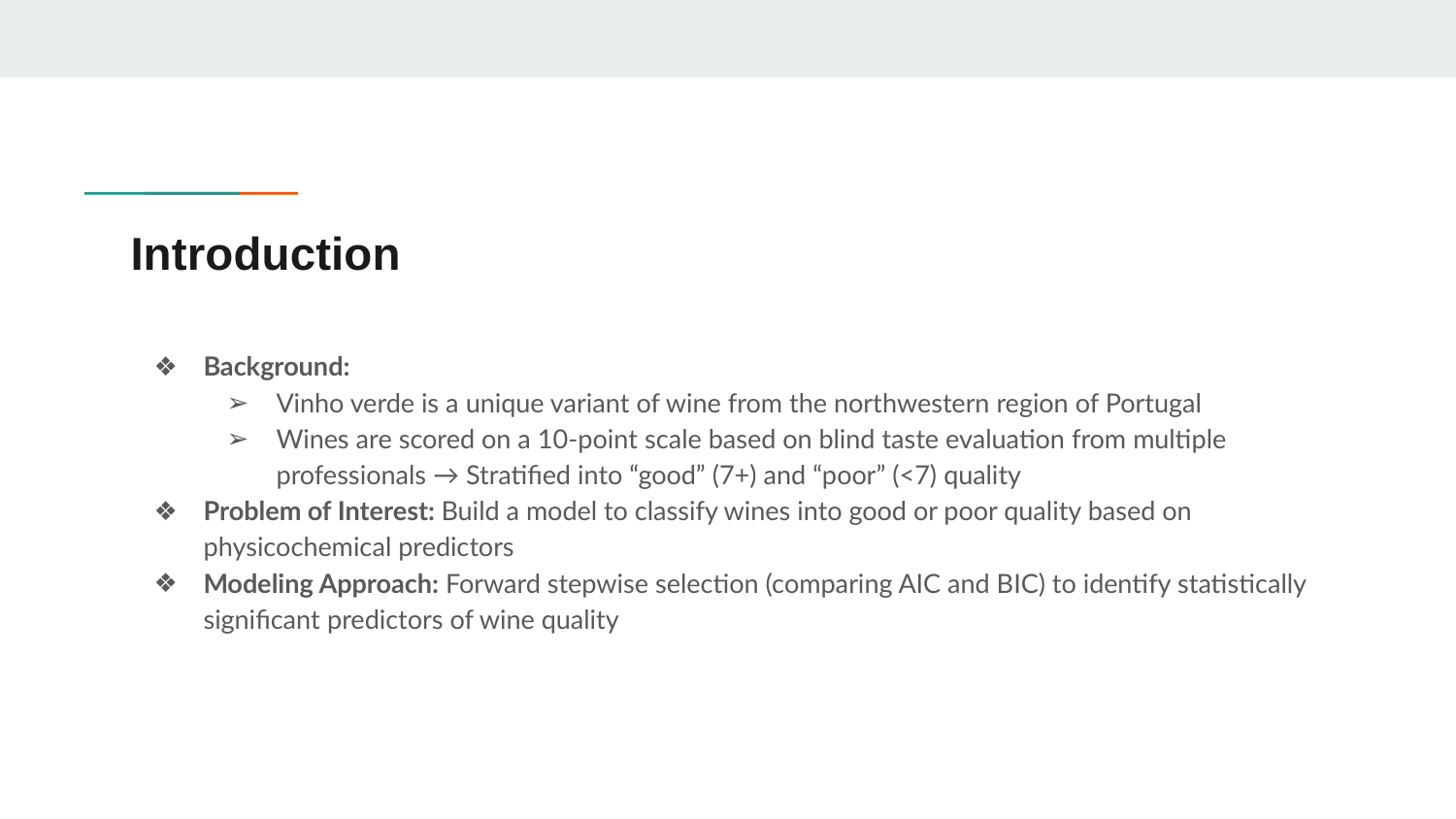

# Introduction
Background:
Vinho verde is a unique variant of wine from the northwestern region of Portugal
Wines are scored on a 10-point scale based on blind taste evaluation from multiple professionals → Stratified into “good” (7+) and “poor” (<7) quality
Problem of Interest: Build a model to classify wines into good or poor quality based on physicochemical predictors
Modeling Approach: Forward stepwise selection (comparing AIC and BIC) to identify statistically significant predictors of wine quality